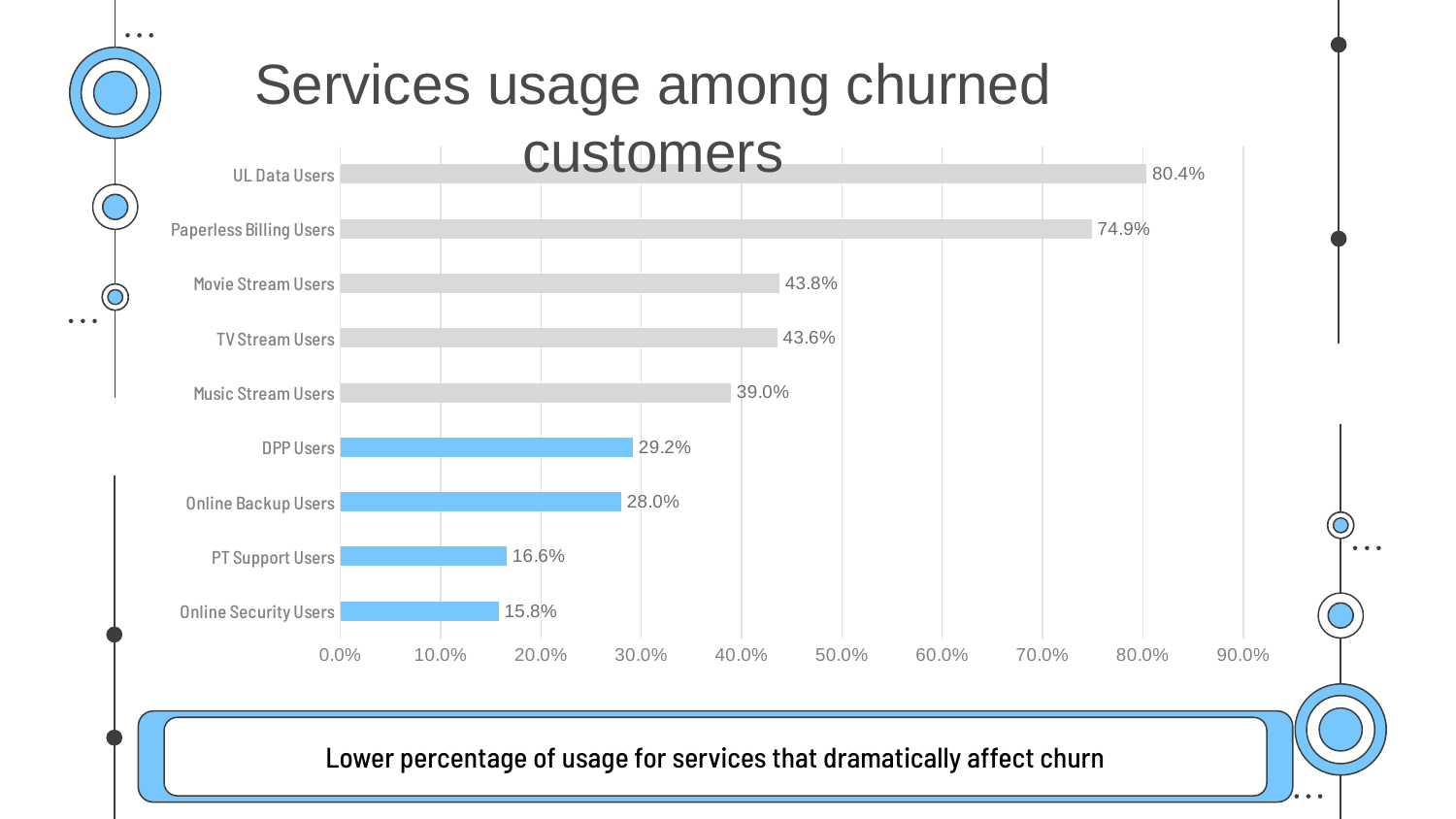

# Services usage among churned customers

### Chart

| Category | Total |
|---|---|
| Online Security Users | 0.15784788657035848 |
| PT Support Users | 0.16585666131621188 |
| Online Backup Users | 0.2798429641519529 |
| DPP Users | 0.2916312466559658 |
| Music Stream Users | 0.3895173889780631 |
| TV Stream Users | 0.4355318887105404 |
| Movie Stream Users | 0.43766468699839484 |
| Paperless Billing Users | 0.7490883895131086 |
| UL Data Users | 0.8036302835741038 |
10%
45K

Lower percentage of usage for services that dramatically affect churn